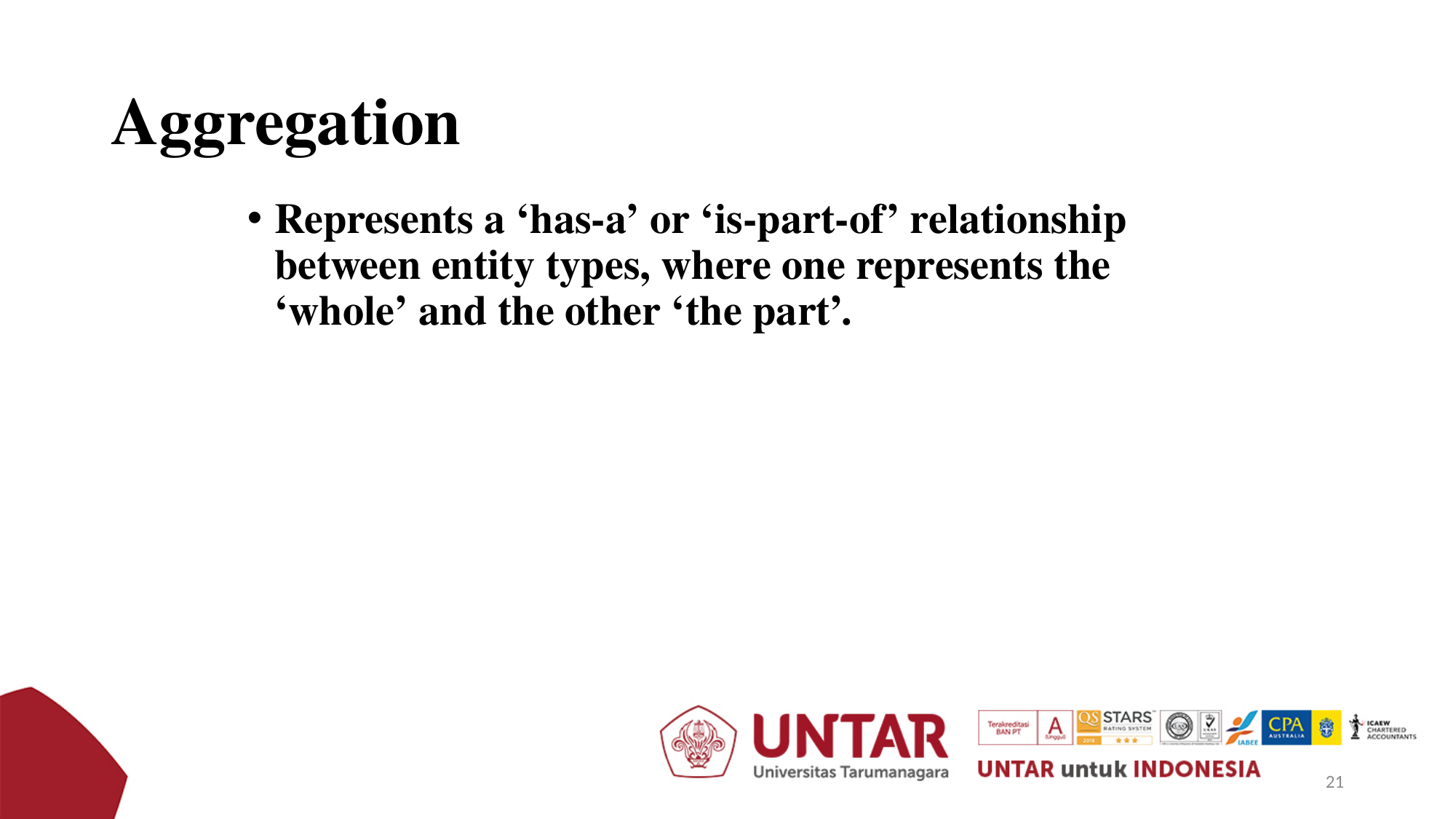

# Aggregation
Represents a ‘has-a’ or ‘is-part-of’ relationship between entity types, where one represents the ‘whole’ and the other ‘the part’.
21